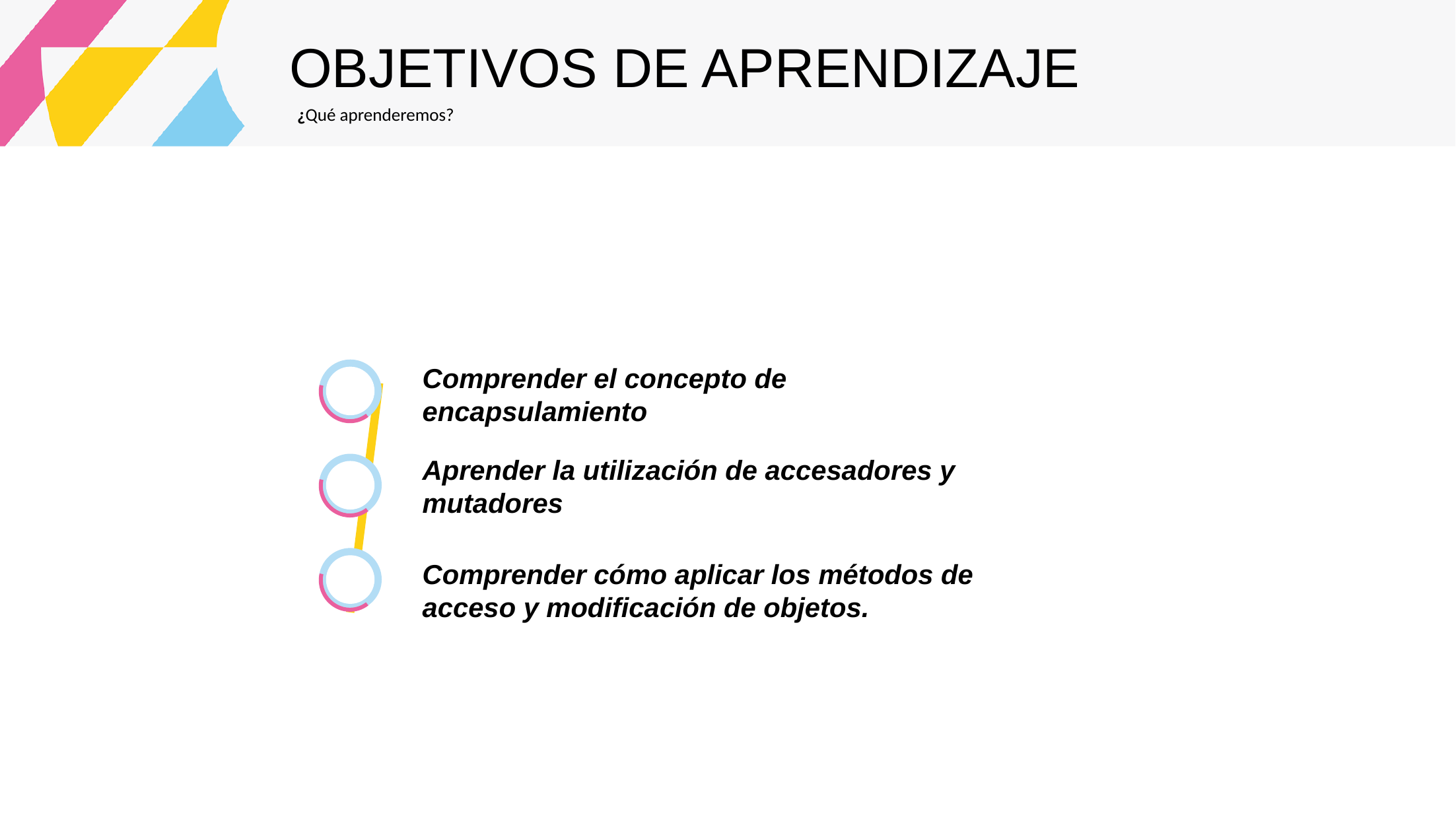

OBJETIVOS DE APRENDIZAJE
¿Qué aprenderemos?
Comprender el concepto de encapsulamiento

Aprender la utilización de accesadores y mutadores

Comprender cómo aplicar los métodos de acceso y modificación de objetos.